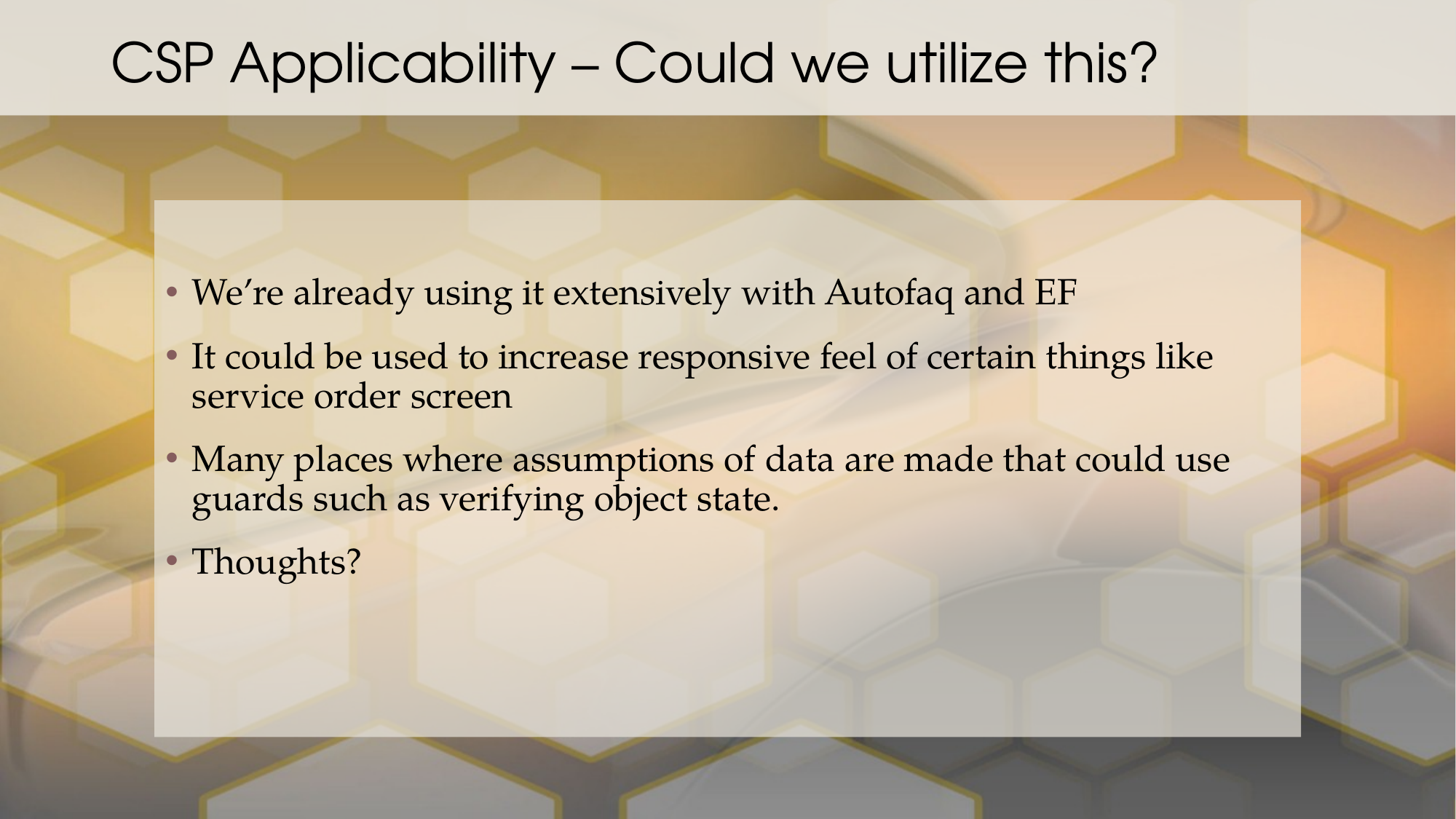

# CSP Applicability – Could we utilize this?

We’re already using it extensively with Autofaq and EF
It could be used to increase responsive feel of certain things like service order screen
Many places where assumptions of data are made that could use guards such as verifying object state.
Thoughts?